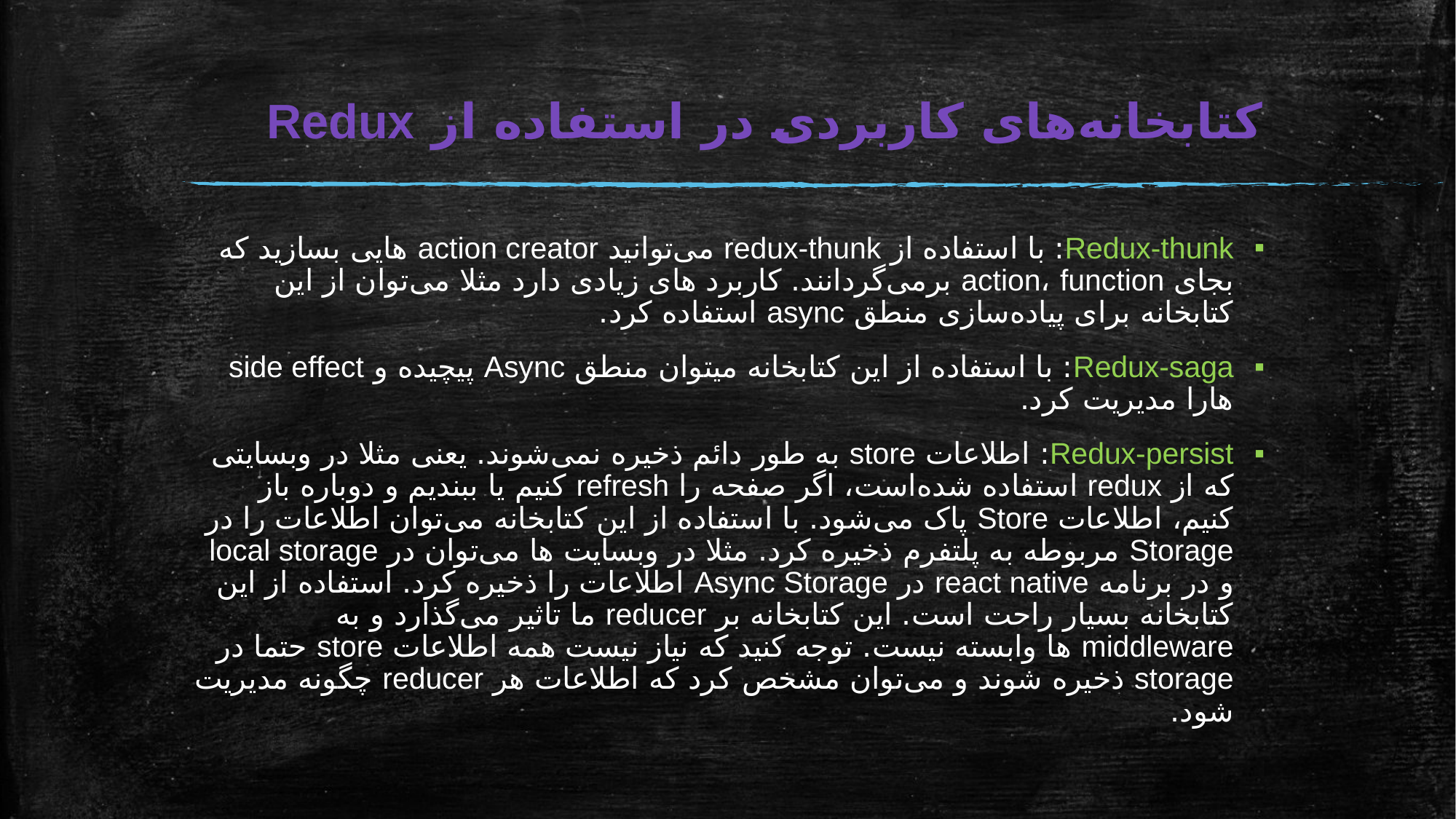

# کتابخانه‌های کاربردی در استفاده از Redux
Redux-thunk: با استفاده از redux-thunk می‌توانید action creator هایی بسازید که بجای action، function برمی‌گردانند. کاربرد های زیادی دارد مثلا می‌توان از این کتابخانه برای پیاده‌سازی منطق async استفاده کرد.
Redux-saga: با استفاده از این کتابخانه میتوان منطق Async پیچیده و side effect هارا مدیریت کرد.
Redux-persist: اطلاعات store به طور دائم ذخیره نمی‌شوند. یعنی مثلا در وبسایتی که از redux استفاده شده‌است، اگر صفحه را refresh کنیم یا ببندیم و دوباره باز کنیم، اطلاعات Store پاک می‌شود. با استفاده از این کتابخانه می‌توان اطلاعات را در Storage مربوطه به پلتفرم ذخیره کرد. مثلا در وبسایت ها می‌توان در local storage و در برنامه react native در Async Storage اطلاعات را ذخیره کرد. استفاده از این کتابخانه بسیار راحت است. این کتابخانه بر reducer ما تاثیر می‌گذارد و به middleware ها وابسته نیست. توجه کنید که نیاز نیست همه اطلاعات store حتما در storage ذخیره شوند و می‌توان مشخص کرد که اطلاعات هر reducer چگونه مدیریت شود.